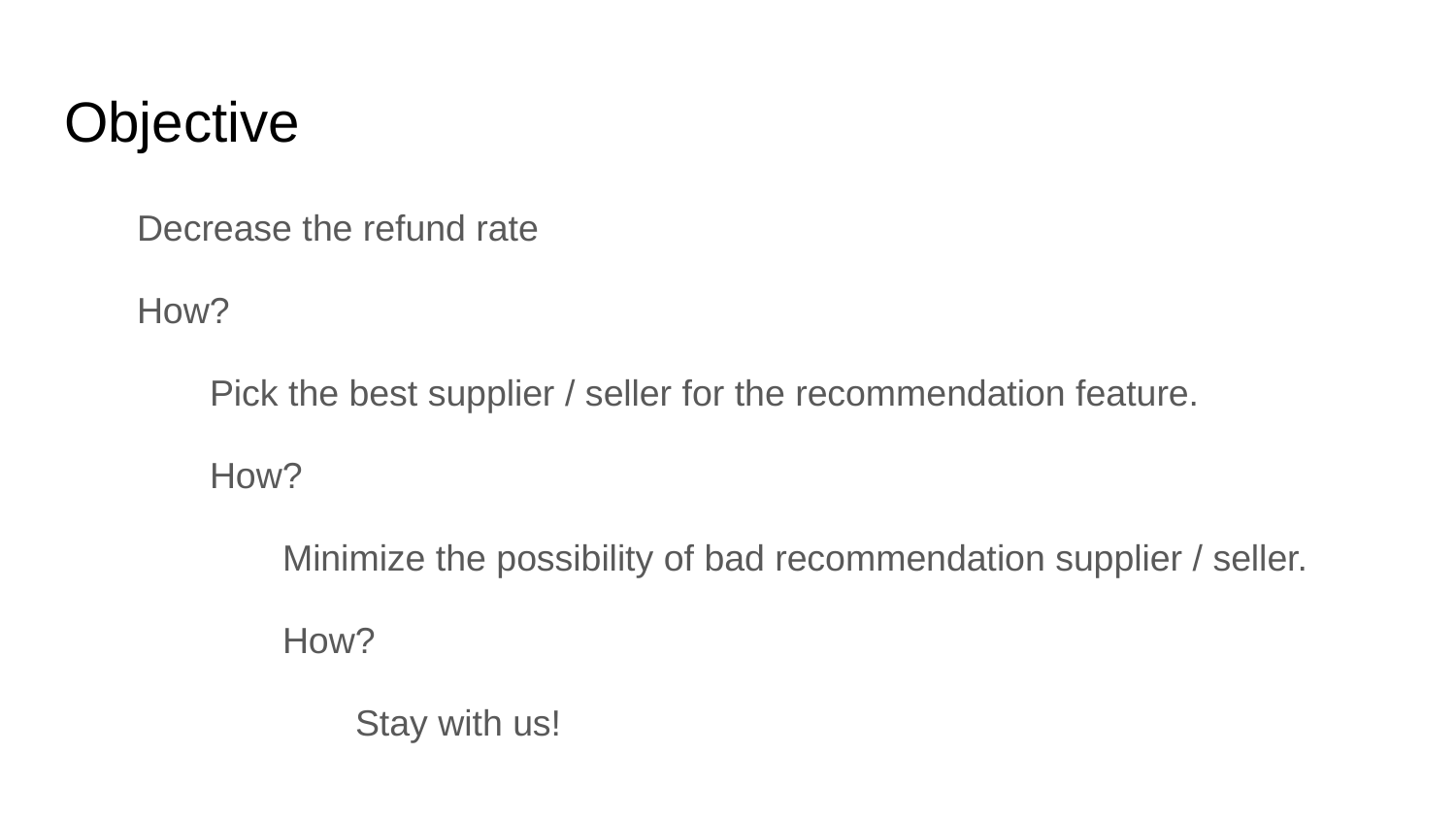

# Objective
Decrease the refund rate
How?
Pick the best supplier / seller for the recommendation feature.
How?
Minimize the possibility of bad recommendation supplier / seller.
How?
	Stay with us!